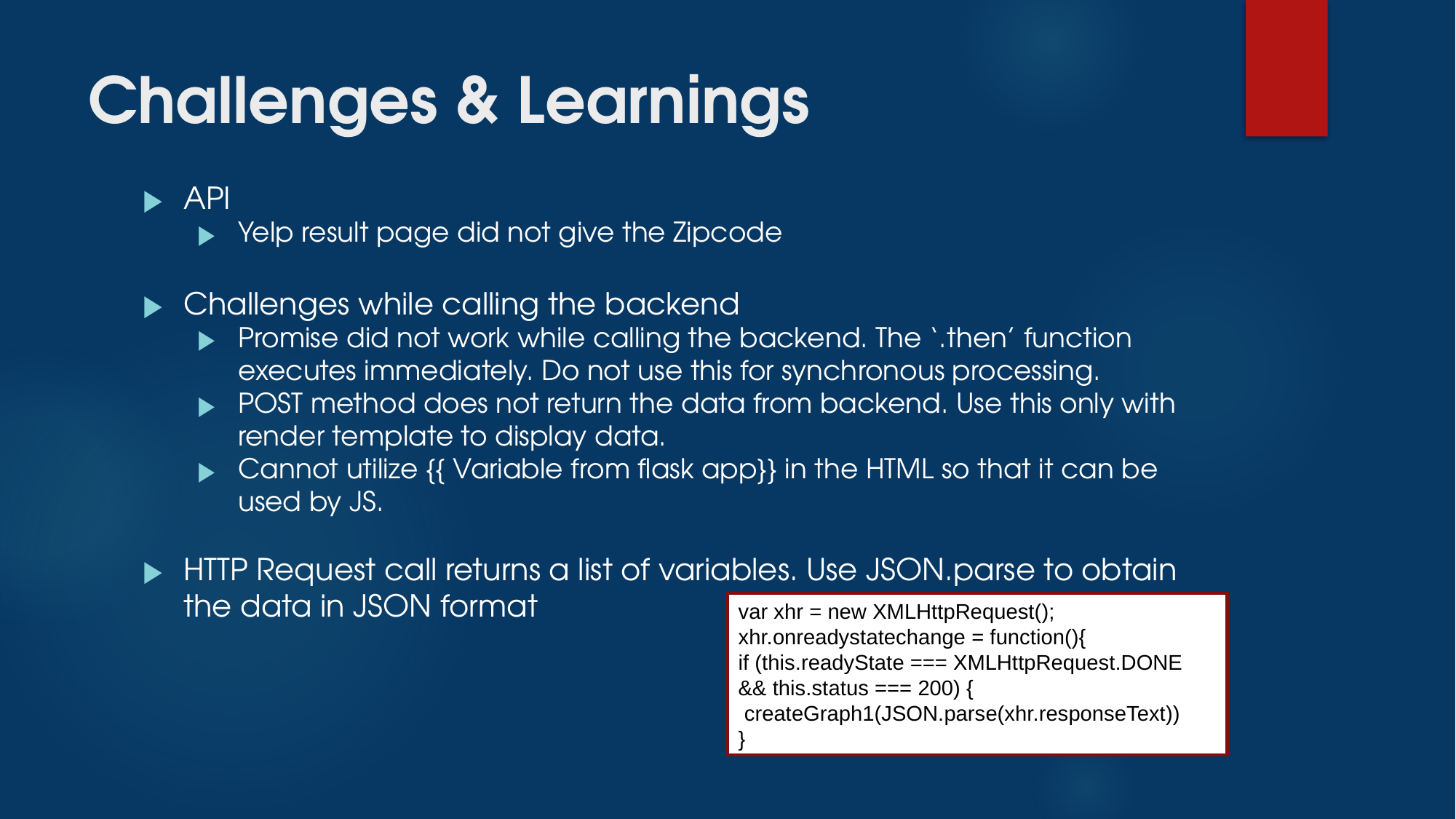

# Challenges & Learnings
API
Yelp result page did not give the Zipcode

Challenges while calling the backend
Promise did not work while calling the backend. The ‘.then’ function executes immediately. Do not use this for synchronous processing.
POST method does not return the data from backend. Use this only with render template to display data.
Cannot utilize {{ Variable from flask app}} in the HTML so that it can be used by JS.

HTTP Request call returns a list of variables. Use JSON.parse to obtain the data in JSON format

var xhr = new XMLHttpRequest();
xhr.onreadystatechange = function(){
if (this.readyState === XMLHttpRequest.DONE && this.status === 200) {
 createGraph1(JSON.parse(xhr.responseText))
}